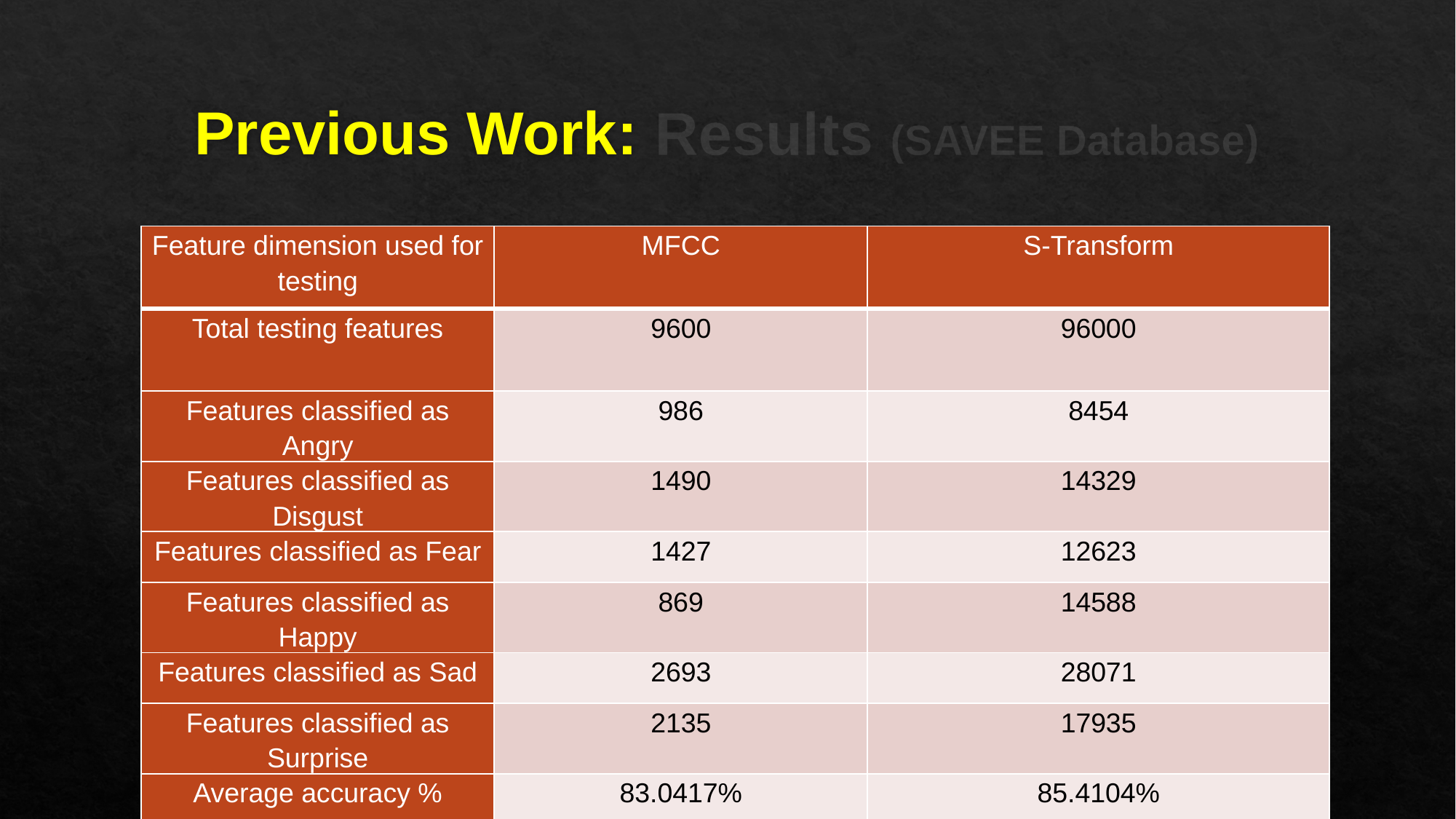

# Previous Work: Results (SAVEE Database)
| Feature dimension used for testing | MFCC | S-Transform |
| --- | --- | --- |
| Total testing features | 9600 | 96000 |
| Features classified as Angry | 986 | 8454 |
| Features classified as Disgust | 1490 | 14329 |
| Features classified as Fear | 1427 | 12623 |
| Features classified as Happy | 869 | 14588 |
| Features classified as Sad | 2693 | 28071 |
| Features classified as Surprise | 2135 | 17935 |
| Average accuracy % | 83.0417% | 85.4104% |